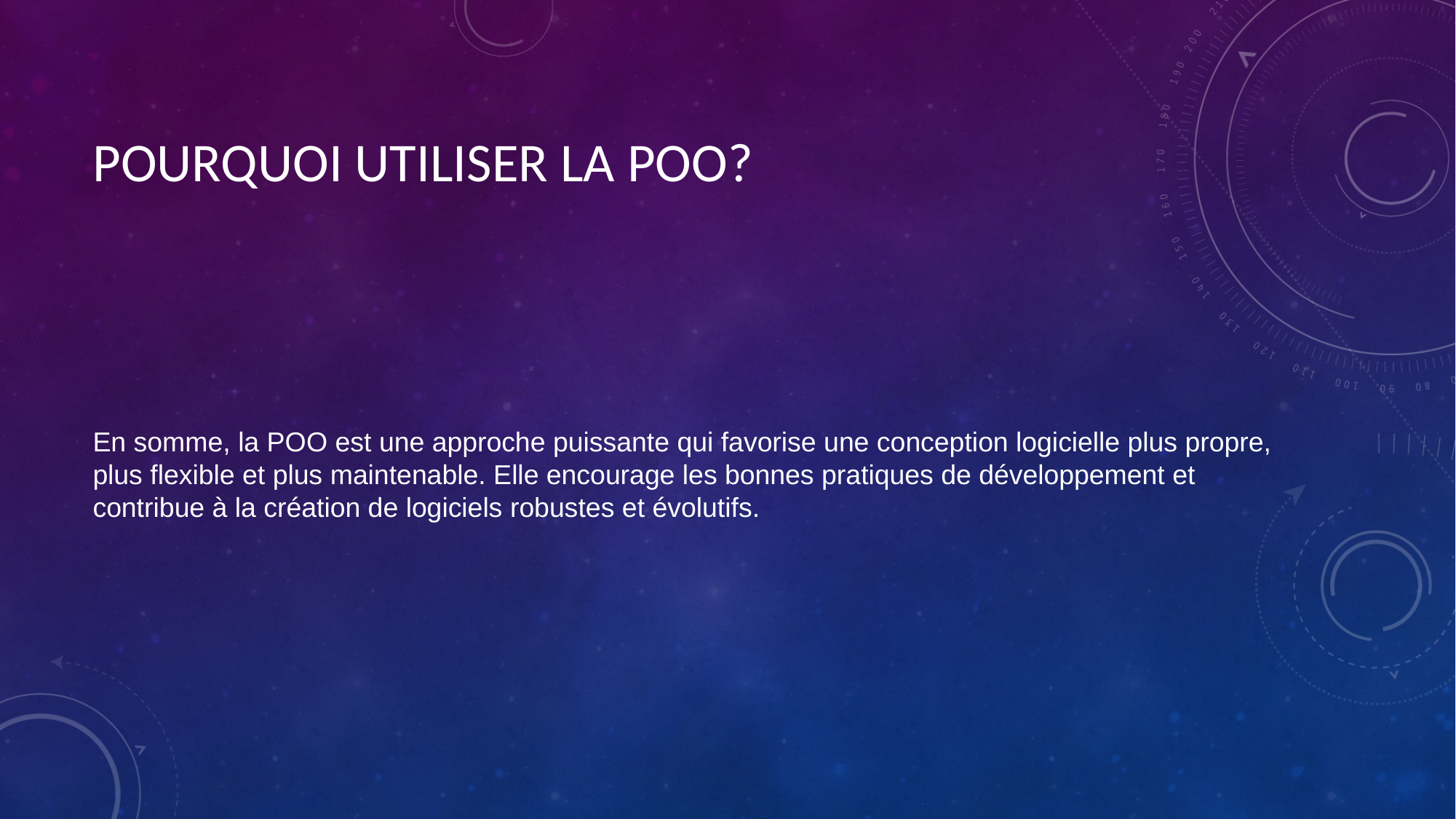

# Pourquoi Utiliser la POO?
En somme, la POO est une approche puissante qui favorise une conception logicielle plus propre, plus flexible et plus maintenable. Elle encourage les bonnes pratiques de développement et contribue à la création de logiciels robustes et évolutifs.